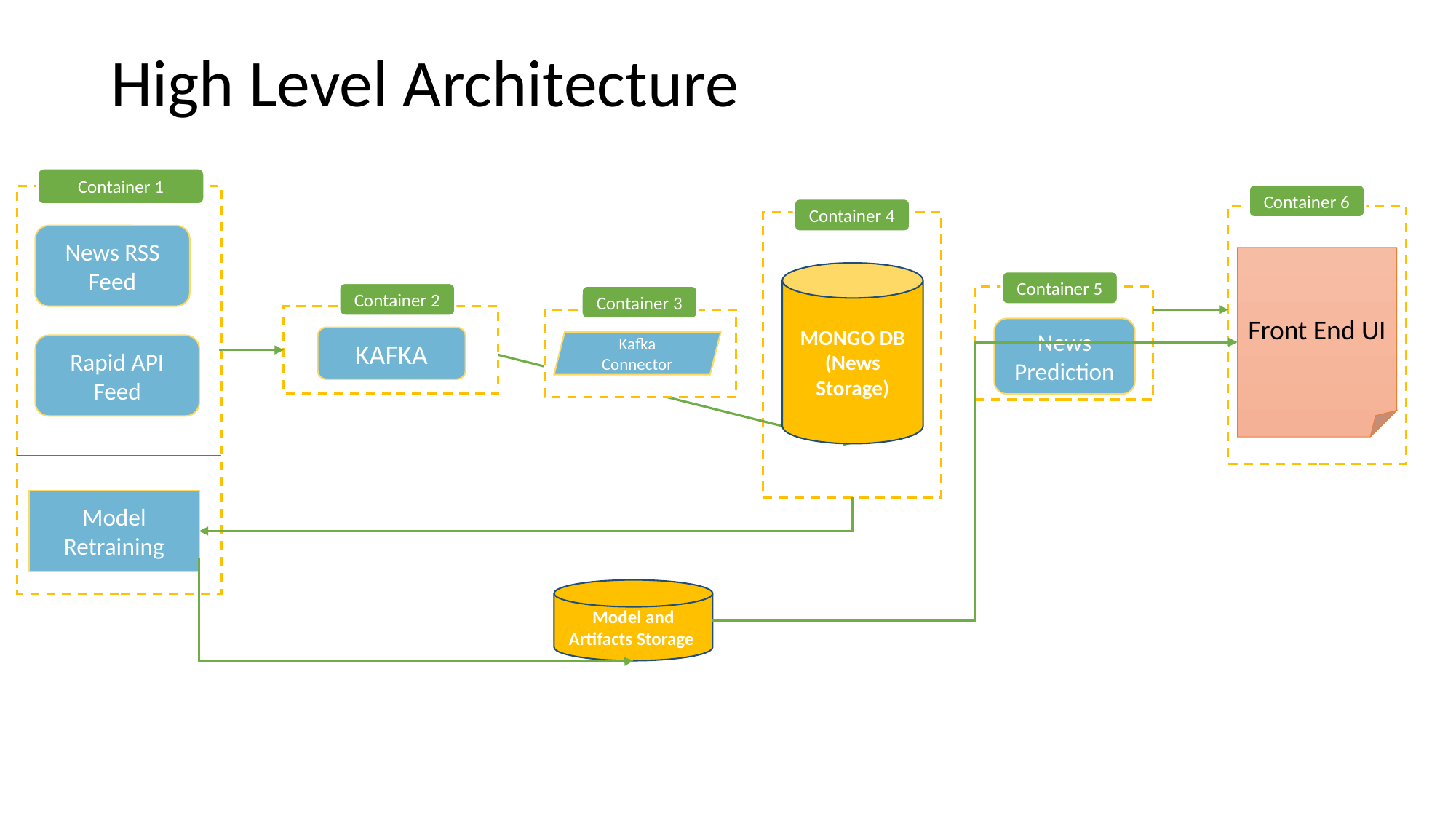

High Level Architecture
Container 1
Container 6

Container 4

News RSS Feed
Front End UI
MONGO DB
(News Storage)
Container 5
Container 2
Container 3

News Prediction
KAFKA
Kafka Connector
Rapid API Feed
Model Retraining
Model and Artifacts Storage